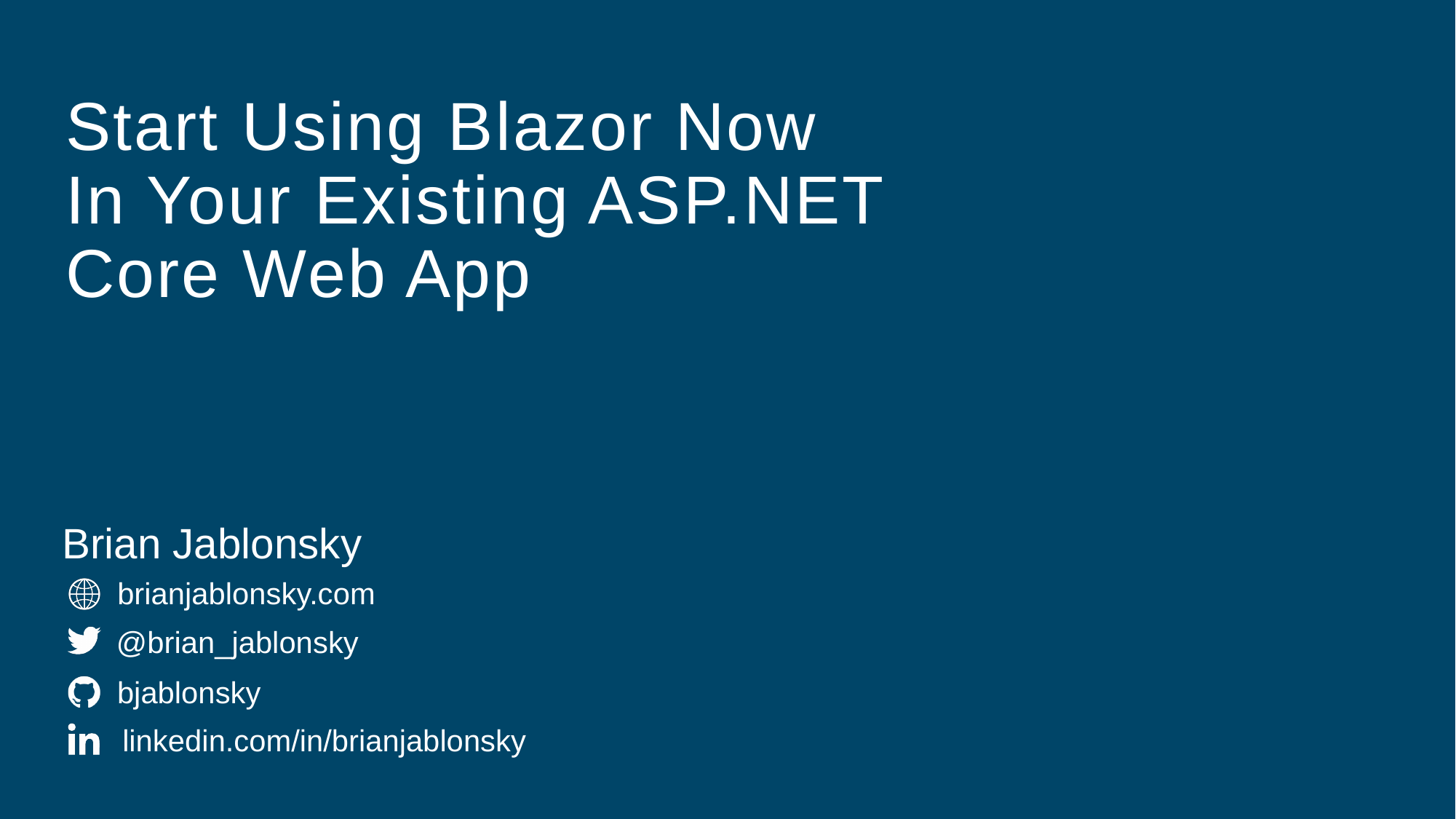

# Start Using Blazor Now In Your Existing ASP.NET Core Web App